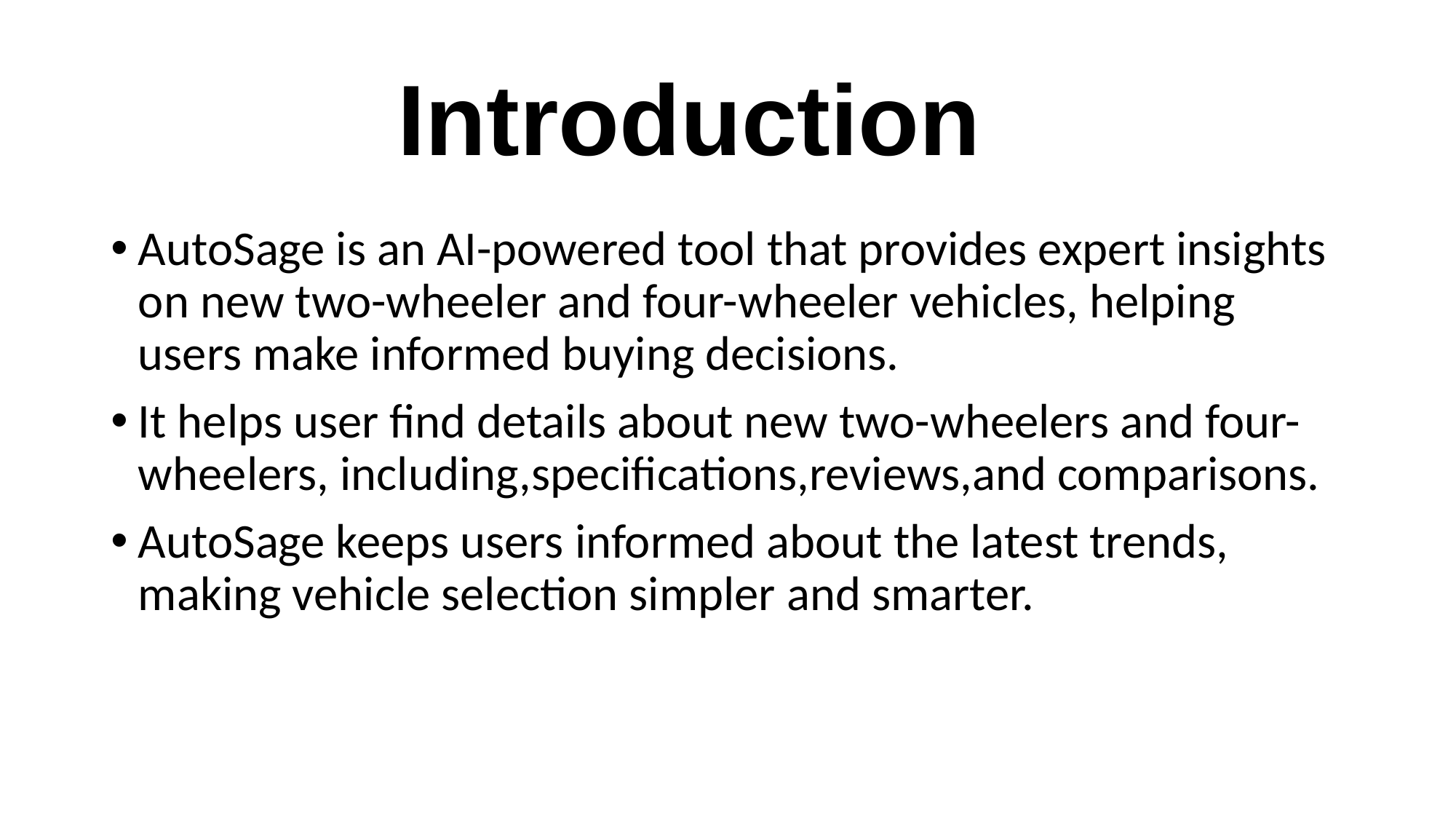

# Introduction
AutoSage is an AI-powered tool that provides expert insights on new two-wheeler and four-wheeler vehicles, helping users make informed buying decisions.
It helps user find details about new two-wheelers and four-wheelers, including,specifications,reviews,and comparisons.
AutoSage keeps users informed about the latest trends, making vehicle selection simpler and smarter.